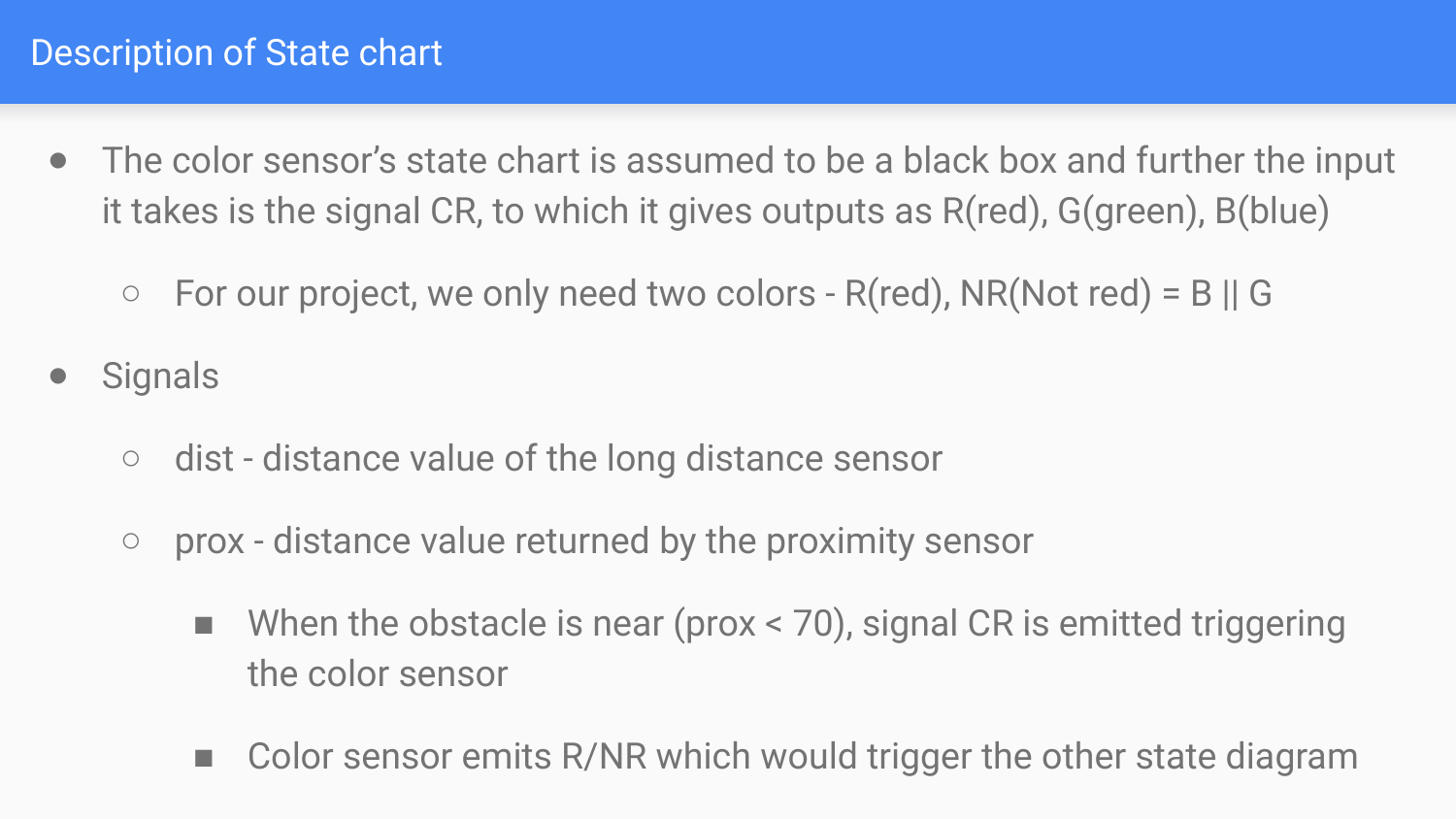

# Description of State chart
The color sensor’s state chart is assumed to be a black box and further the input it takes is the signal CR, to which it gives outputs as R(red), G(green), B(blue)
For our project, we only need two colors - R(red), NR(Not red) = B || G
Signals
dist - distance value of the long distance sensor
prox - distance value returned by the proximity sensor
When the obstacle is near (prox < 70), signal CR is emitted triggering the color sensor
Color sensor emits R/NR which would trigger the other state diagram
CDL - change direction of firebird by turning left
CDR - change direction of firebird by turning right
RO - signal indicating that the right distance to be covered is over
UO - signal indicating that the up distance to be covered is over